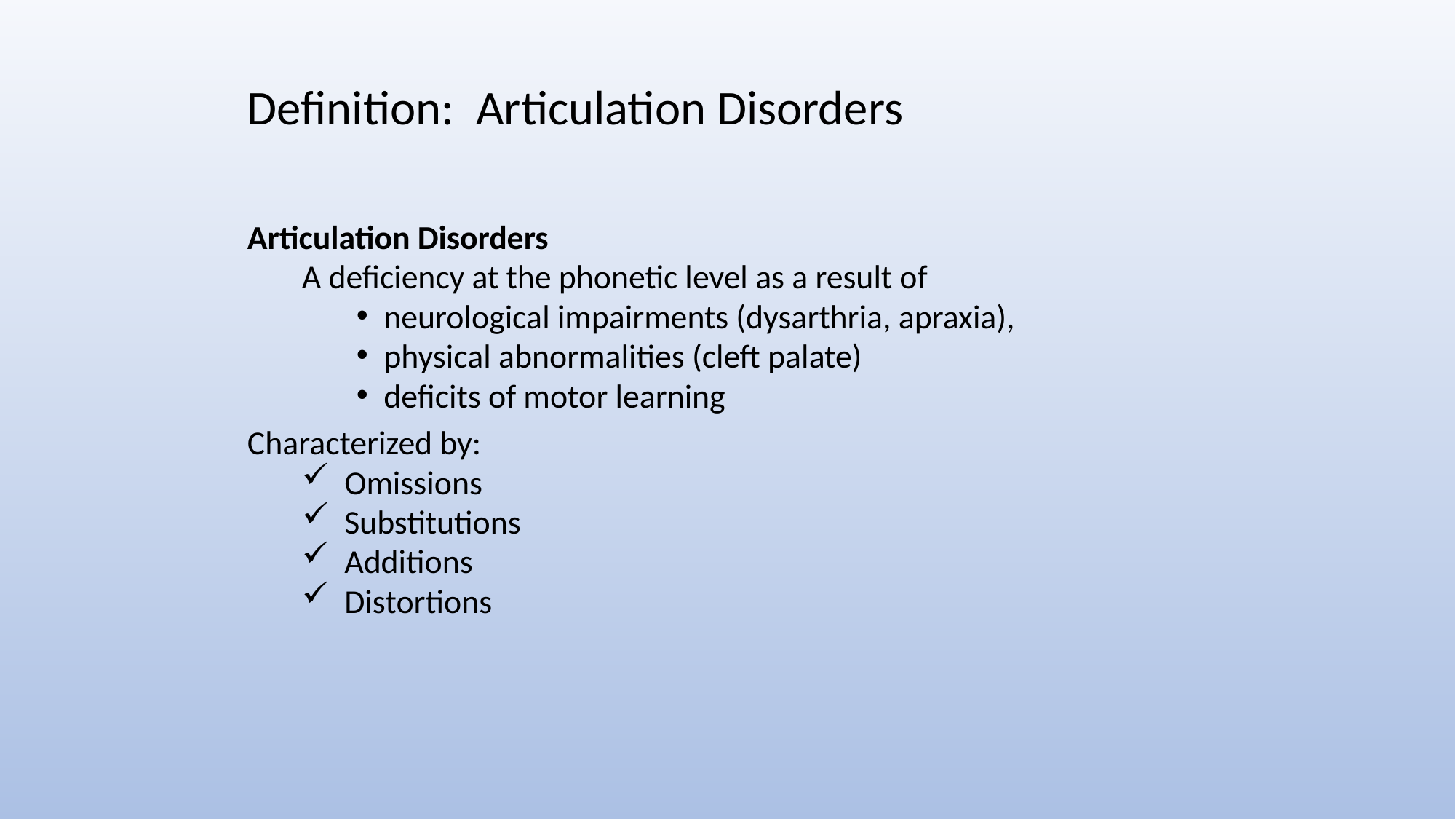

# Definition:  Articulation Disorders
Articulation Disorders
A deficiency at the phonetic level as a result of
neurological impairments (dysarthria, apraxia),
physical abnormalities (cleft palate)
deficits of motor learning
Characterized by:
  Omissions
  Substitutions
  Additions
  Distortions